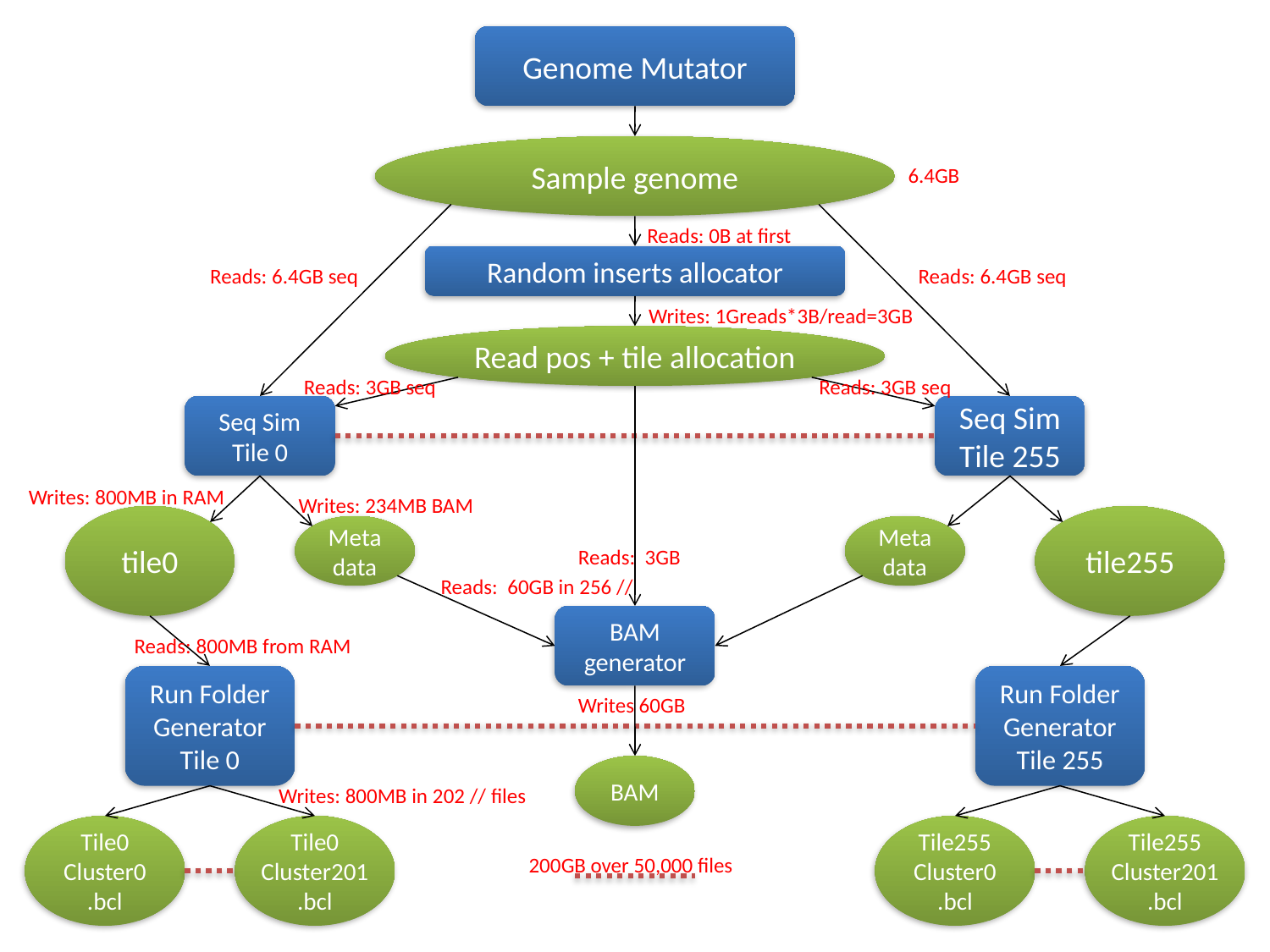

Genome Mutator
Sample genome
6.4GB
Reads: 0B at first
Random inserts allocator
Reads: 6.4GB seq
Reads: 6.4GB seq
Writes: 1Greads*3B/read=3GB
Read pos + tile allocation
Reads: 3GB seq
Reads: 3GB seq
Seq Sim
Tile 0
Seq Sim
Tile 255
Writes: 800MB in RAM
Writes: 234MB BAM
tile0
tile255
Meta
data
Meta
data
Reads:  3GB
Reads:  60GB in 256 //
BAM generator
Reads: 800MB from RAM
Run Folder Generator
Tile 0
Run Folder Generator
Tile 255
Writes 60GB
BAM
Writes: 800MB in 202 // files
Tile0
Cluster0
.bcl
Tile0
Cluster201
.bcl
Tile255
Cluster0
.bcl
Tile255
Cluster201
.bcl
200GB over 50,000 files